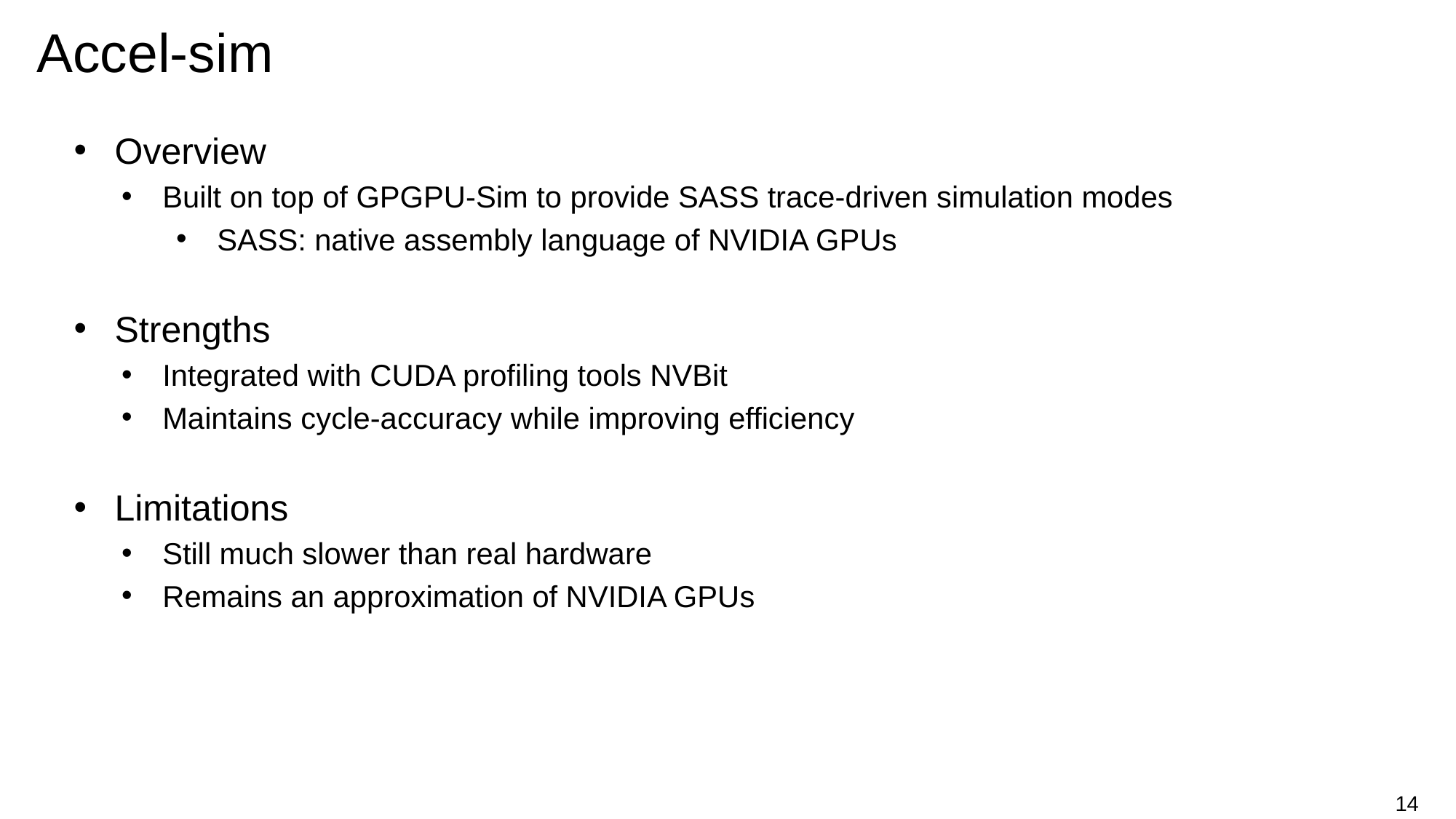

Accel-sim
Overview
Built on top of GPGPU-Sim to provide SASS trace-driven simulation modes
SASS: native assembly language of NVIDIA GPUs

Strengths
Integrated with CUDA profiling tools NVBit
Maintains cycle-accuracy while improving efficiency

Limitations
Still much slower than real hardware
Remains an approximation of NVIDIA GPUs

14